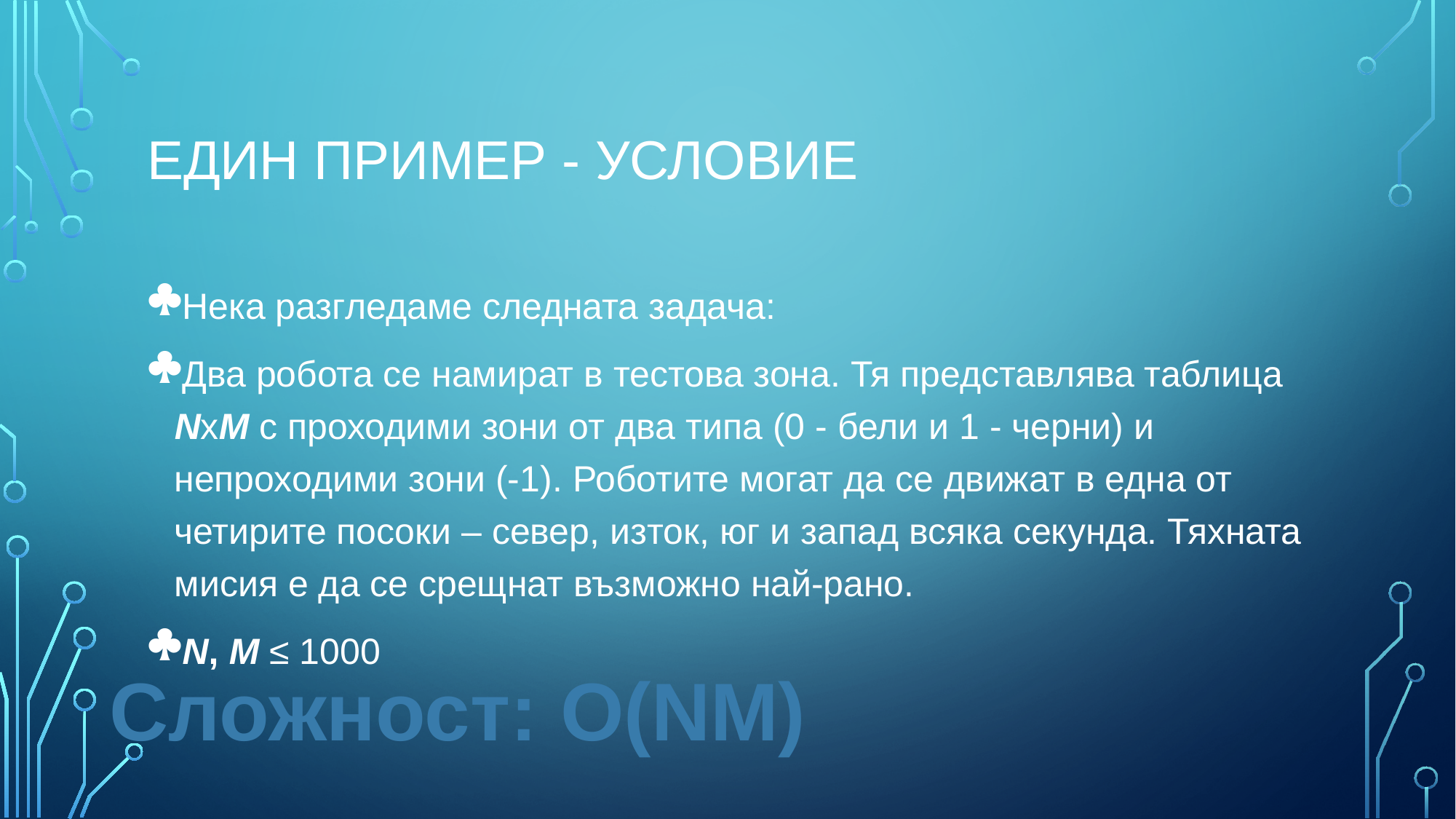

# ЕДИН ПРИМЕР - УСЛОВИЕ
Нека разгледаме следната задача:
Два робота се намират в тестова зона. Тя представлява таблица NxM с проходими зони от два типа (0 - бели и 1 - черни) и непроходими зони (-1). Роботите могат да се движат в една от четирите посоки – север, изток, юг и запад всяка секунда. Тяхната мисия е да се срещнат възможно най-рано.
N, M ≤ 1000
Сложност: О(NM)